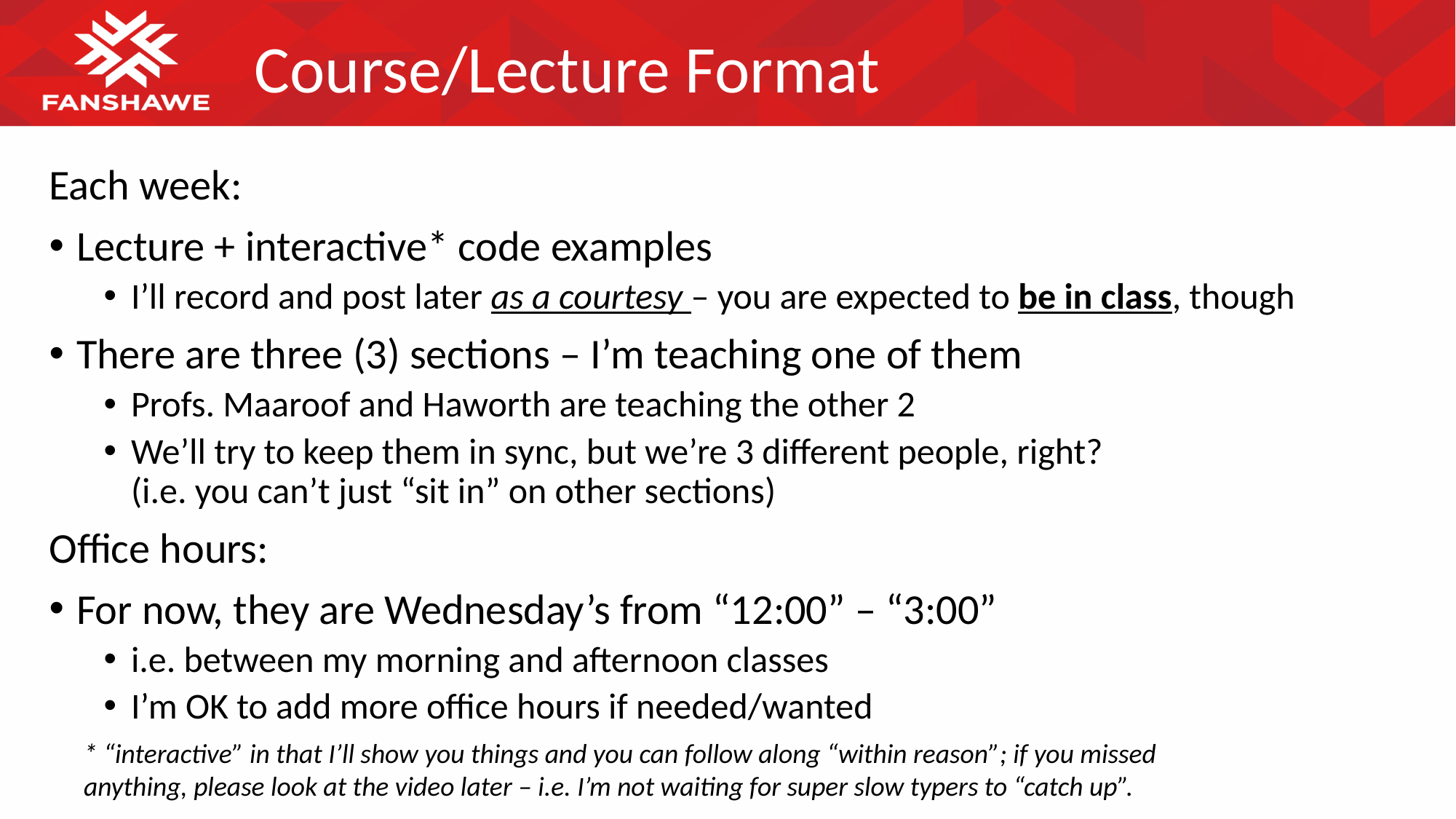

# Course/Lecture Format
Each week:
Lecture + interactive* code examples
I’ll record and post later as a courtesy – you are expected to be in class, though
There are three (3) sections – I’m teaching one of them
Profs. Maaroof and Haworth are teaching the other 2
We’ll try to keep them in sync, but we’re 3 different people, right?
(i.e. you can’t just “sit in” on other sections)
Office hours:
For now, they are Wednesday’s from “12:00” – “3:00”
i.e. between my morning and afternoon classes
I’m OK to add more office hours if needed/wanted

* “interactive” in that I’ll show you things and you can follow along “within reason”; if you missed anything, please look at the video later – i.e. I’m not waiting for super slow typers to “catch up”.